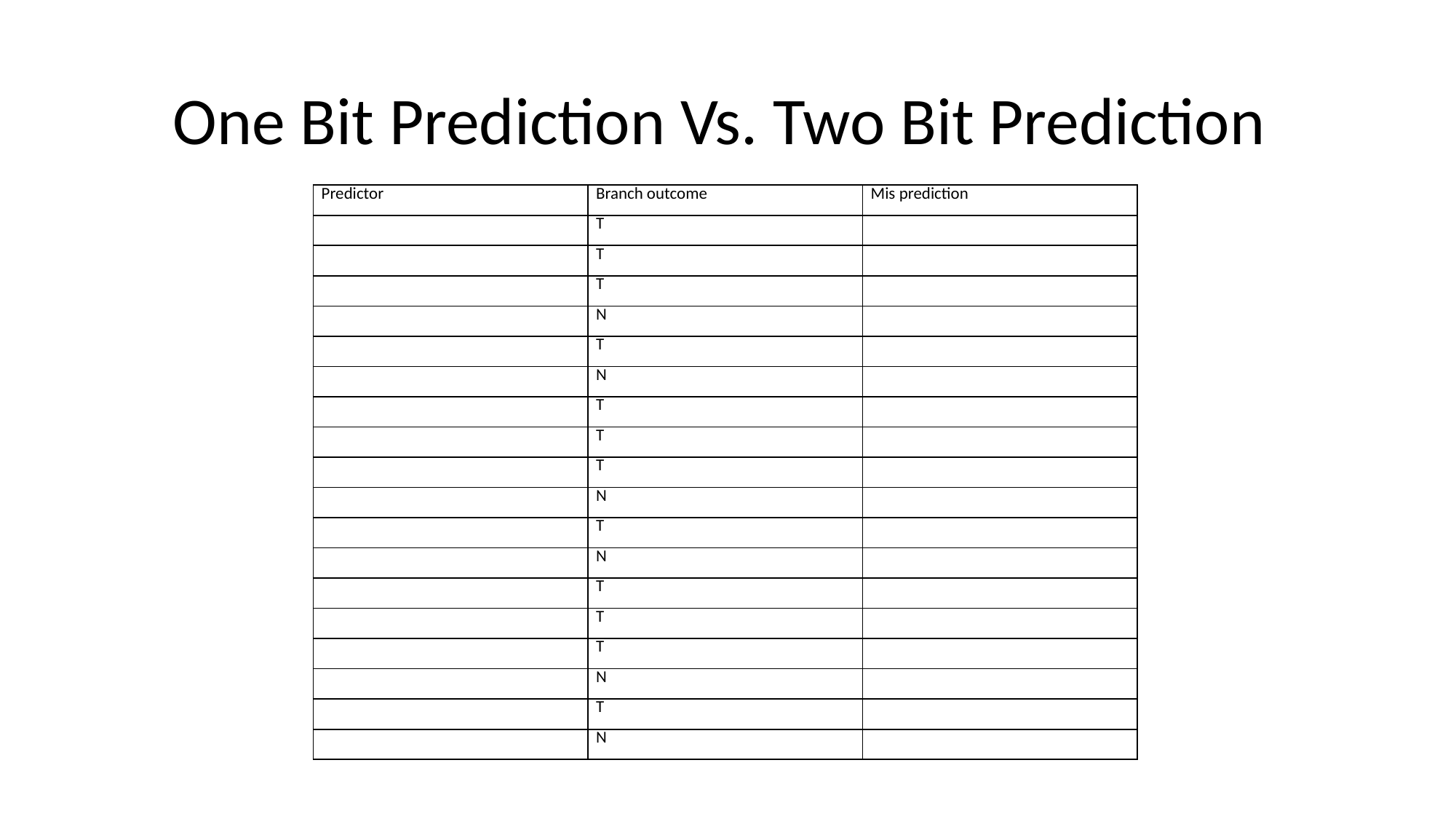

# One Bit Prediction Vs. Two Bit Prediction
| Predictor | Branch outcome | Mis prediction |
| --- | --- | --- |
|  | T |  |
|  | T |  |
|  | T |  |
|  | N |  |
|  | T |  |
|  | N |  |
|  | T |  |
|  | T |  |
|  | T |  |
|  | N |  |
|  | T |  |
|  | N |  |
|  | T |  |
|  | T |  |
|  | T |  |
|  | N |  |
|  | T |  |
|  | N |  |